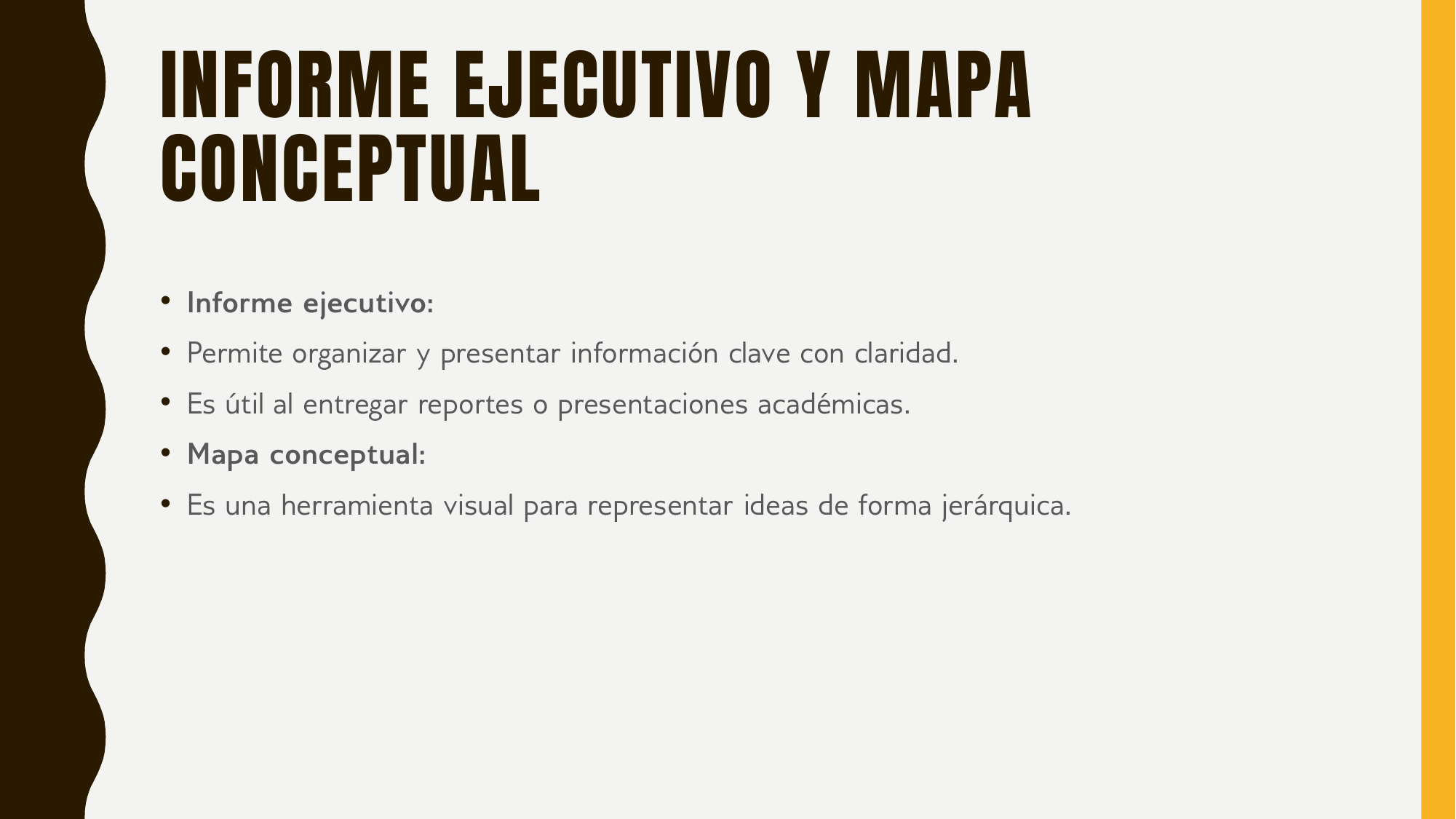

# Informe ejecutivo y mapa conceptual
Informe ejecutivo:
Permite organizar y presentar información clave con claridad.
Es útil al entregar reportes o presentaciones académicas.
Mapa conceptual:
Es una herramienta visual para representar ideas de forma jerárquica.